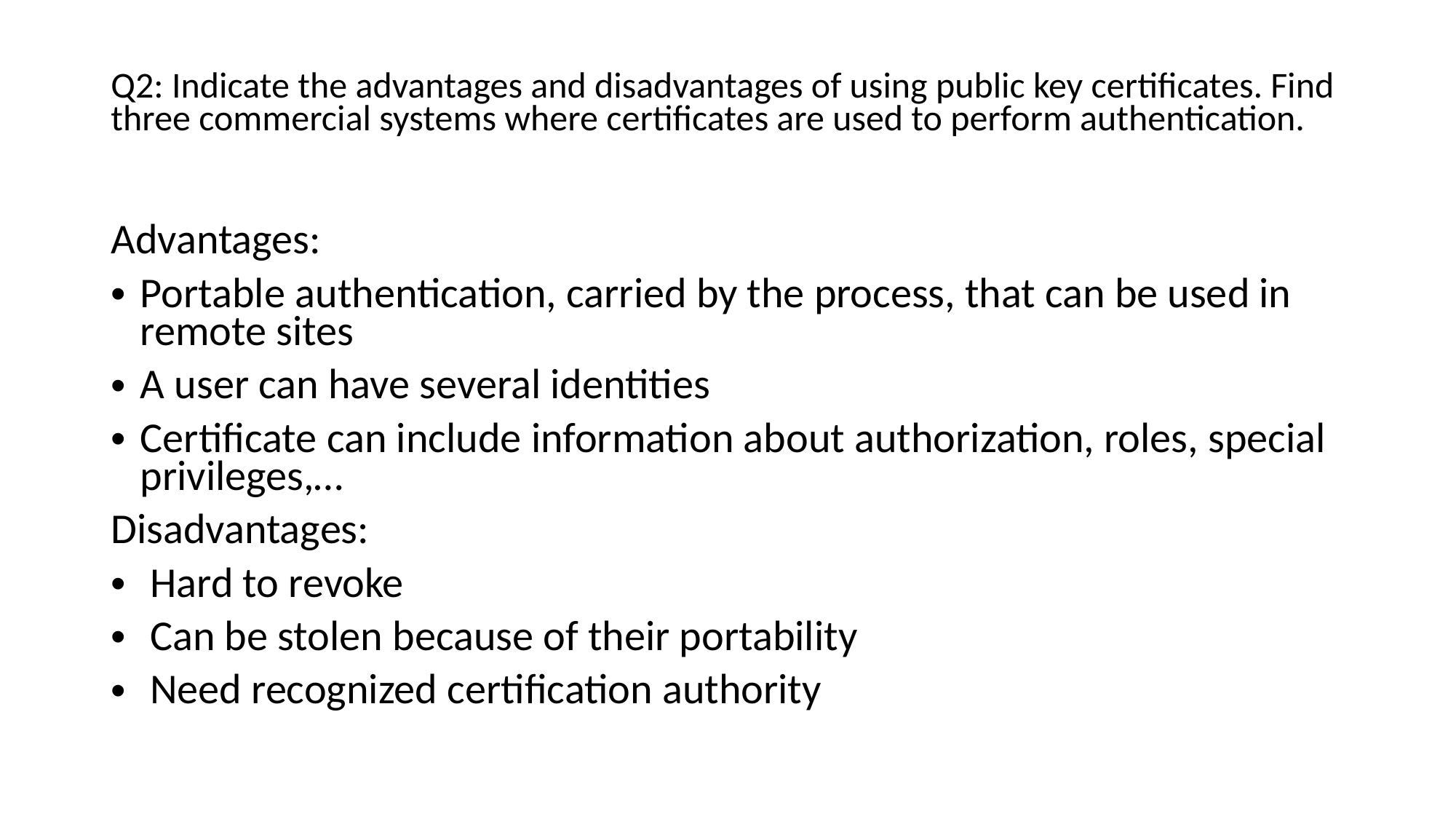

# Q2: Indicate the advantages and disadvantages of using public key certificates. Find three commercial systems where certificates are used to perform authentication.
Advantages:
Portable authentication, carried by the process, that can be used in remote sites
A user can have several identities
Certificate can include information about authorization, roles, special privileges,…
Disadvantages:
 Hard to revoke
 Can be stolen because of their portability
 Need recognized certification authority